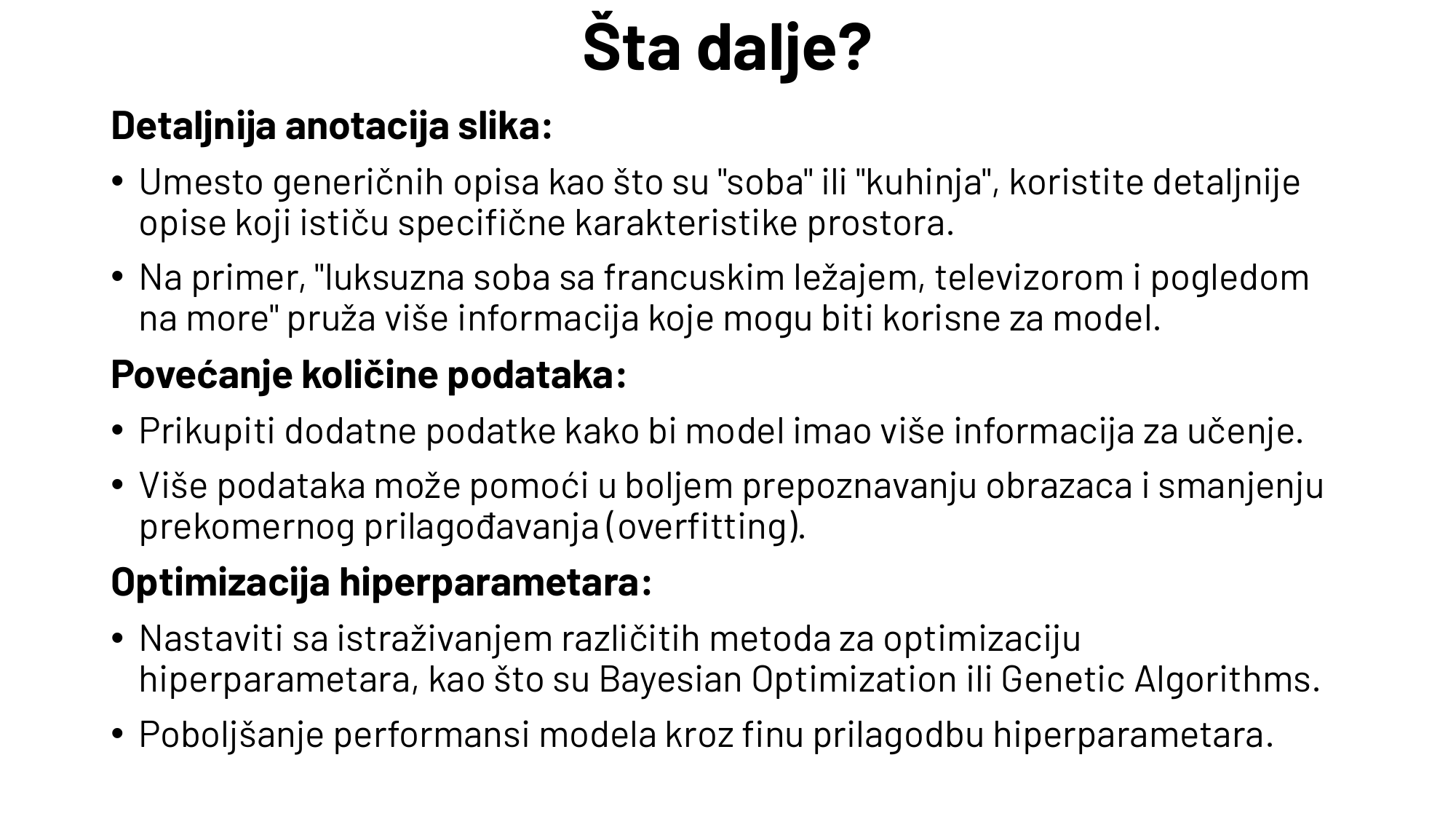

# Šta dalje?
Detaljnija anotacija slika:
Umesto generičnih opisa kao što su "soba" ili "kuhinja", koristite detaljnije opise koji ističu specifične karakteristike prostora.
Na primer, "luksuzna soba sa francuskim ležajem, televizorom i pogledom na more" pruža više informacija koje mogu biti korisne za model.
Povećanje količine podataka:
Prikupiti dodatne podatke kako bi model imao više informacija za učenje.
Više podataka može pomoći u boljem prepoznavanju obrazaca i smanjenju prekomernog prilagođavanja (overfitting).
Optimizacija hiperparametara:
Nastaviti sa istraživanjem različitih metoda za optimizaciju hiperparametara, kao što su Bayesian Optimization ili Genetic Algorithms.
Poboljšanje performansi modela kroz finu prilagodbu hiperparametara.